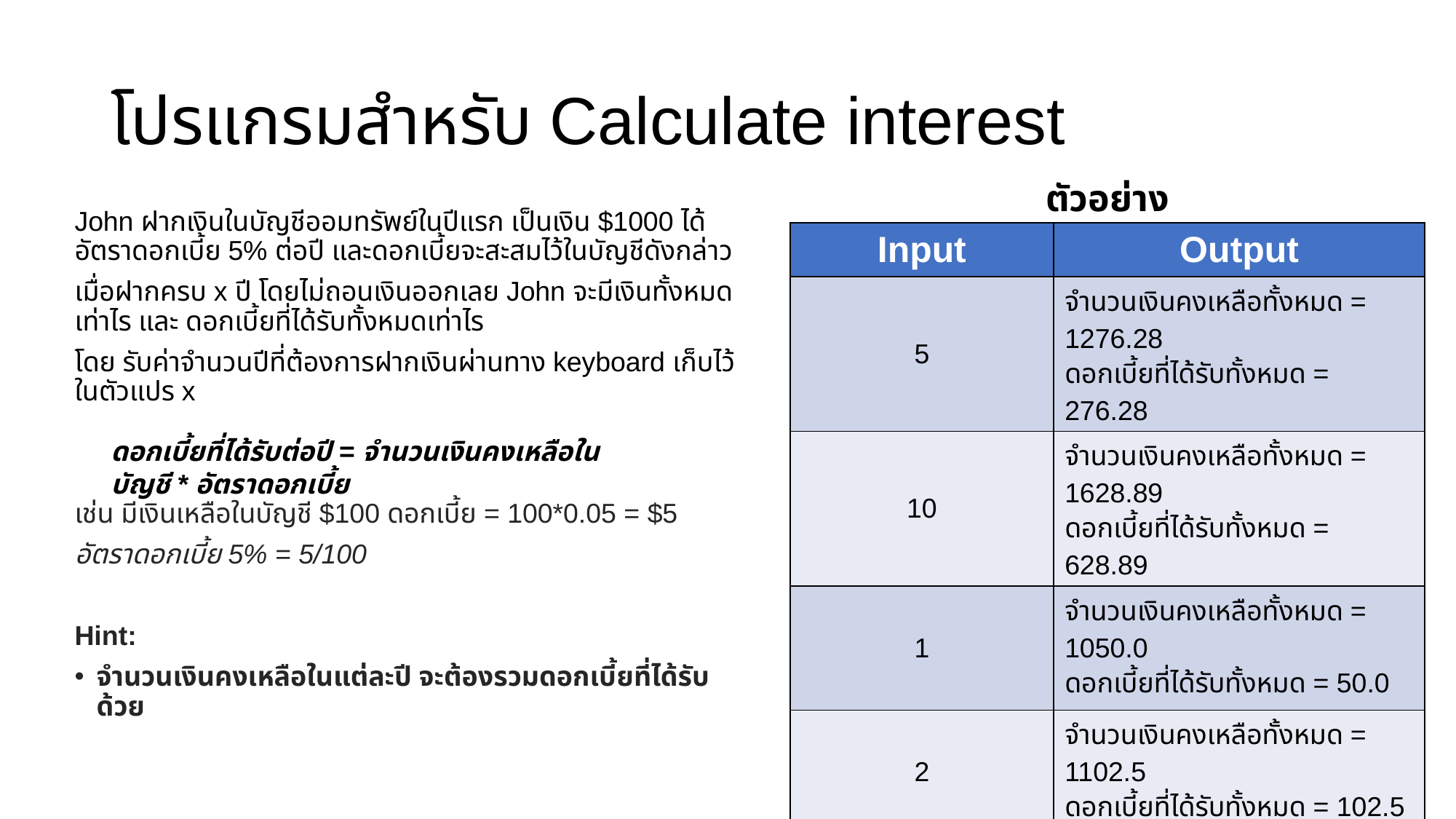

# โปรแกรมสำหรับ Calculate interest
ตัวอย่าง
John ฝากเงินในบัญชีออมทรัพย์ในปีแรก เป็นเงิน $1000 ได้อัตราดอกเบี้ย 5% ต่อปี และดอกเบี้ยจะสะสมไว้ในบัญชีดังกล่าว
เมื่อฝากครบ x ปี โดยไม่ถอนเงินออกเลย John จะมีเงินทั้งหมดเท่าไร และ ดอกเบี้ยที่ได้รับทั้งหมดเท่าไร
โดย รับค่าจำนวนปีที่ต้องการฝากเงินผ่านทาง keyboard เก็บไว้ในตัวแปร x

เช่น มีเงินเหลือในบัญชี $100 ดอกเบี้ย = 100*0.05 = $5
อัตราดอกเบี้ย 5% = 5/100

Hint:
จำนวนเงินคงเหลือในแต่ละปี จะต้องรวมดอกเบี้ยที่ได้รับด้วย
| Input | Output |
| --- | --- |
| 5 | จำนวนเงินคงเหลือทั้งหมด = 1276.28 ดอกเบี้ยที่ได้รับทั้งหมด = 276.28 |
| 10 | จำนวนเงินคงเหลือทั้งหมด = 1628.89 ดอกเบี้ยที่ได้รับทั้งหมด = 628.89 |
| 1 | จำนวนเงินคงเหลือทั้งหมด = 1050.0 ดอกเบี้ยที่ได้รับทั้งหมด = 50.0 |
| 2 | จำนวนเงินคงเหลือทั้งหมด = 1102.5 ดอกเบี้ยที่ได้รับทั้งหมด = 102.5 |
ดอกเบี้ยที่ได้รับต่อปี = จำนวนเงินคงเหลือในบัญชี * อัตราดอกเบี้ย